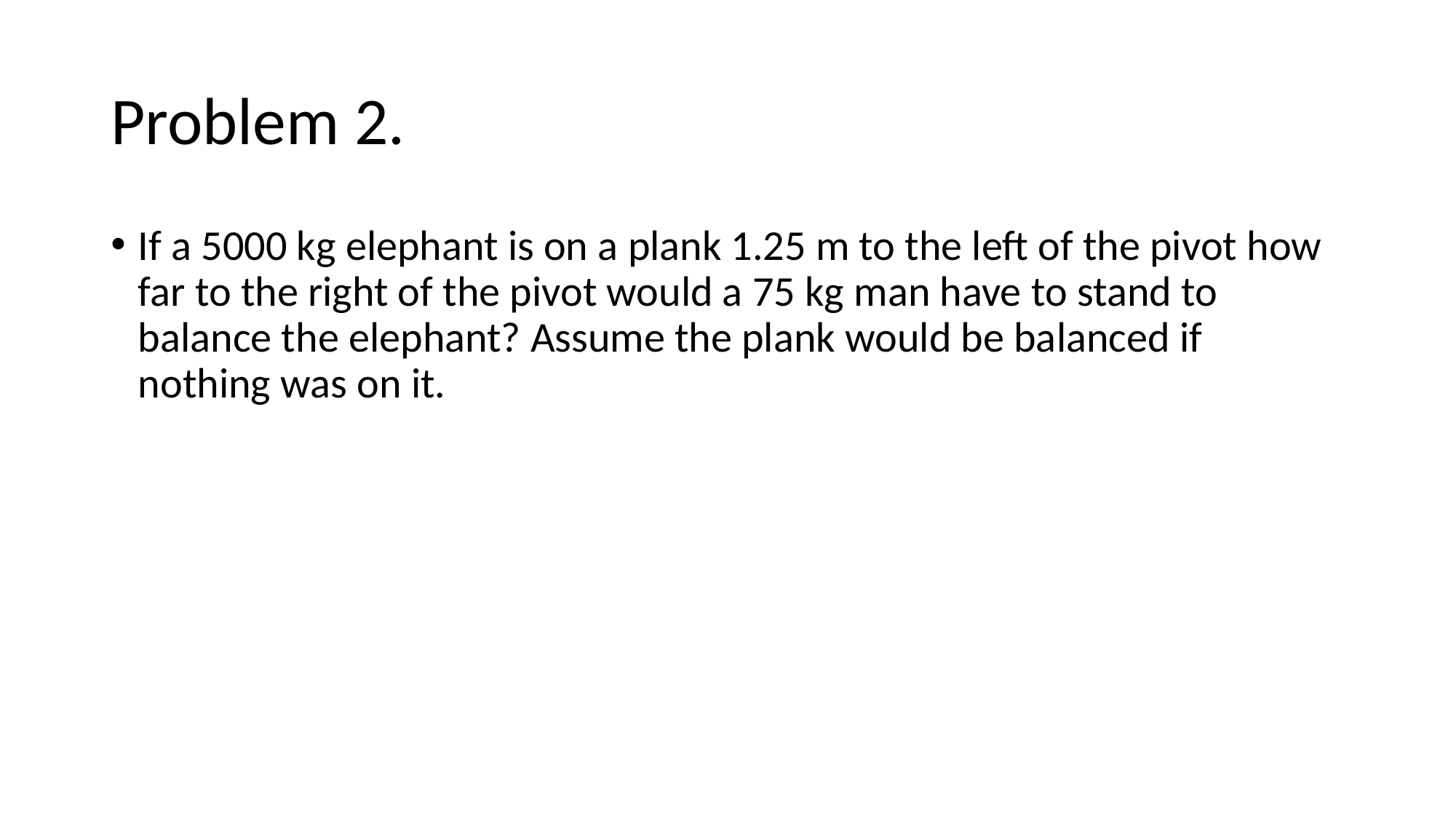

# Problem 2.
If a 5000 kg elephant is on a plank 1.25 m to the left of the pivot how far to the right of the pivot would a 75 kg man have to stand to balance the elephant? Assume the plank would be balanced if nothing was on it.